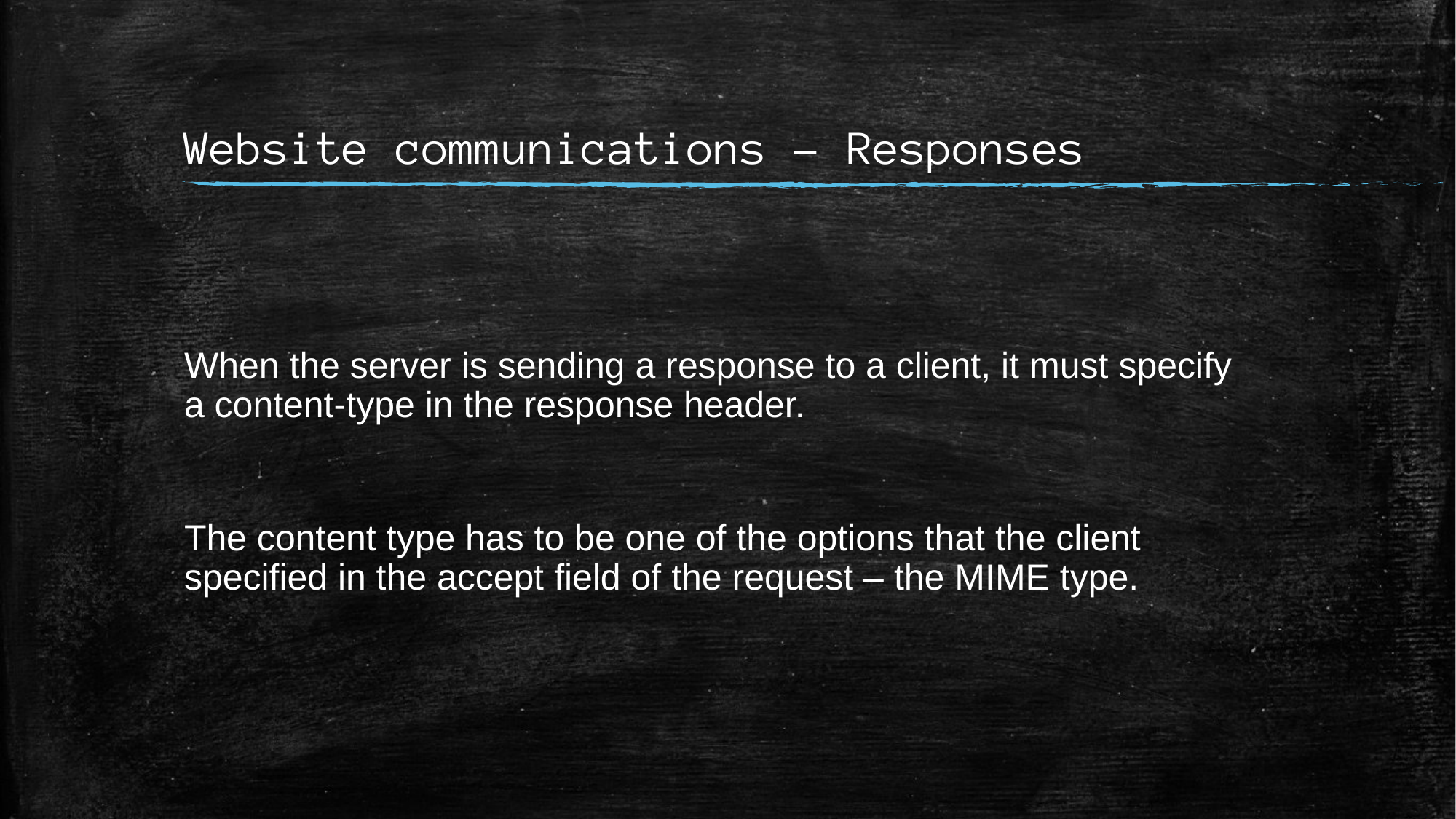

# Website communications – Responses
When the server is sending a response to a client, it must specify a content-type in the response header.

The content type has to be one of the options that the client specified in the accept field of the request – the MIME type.